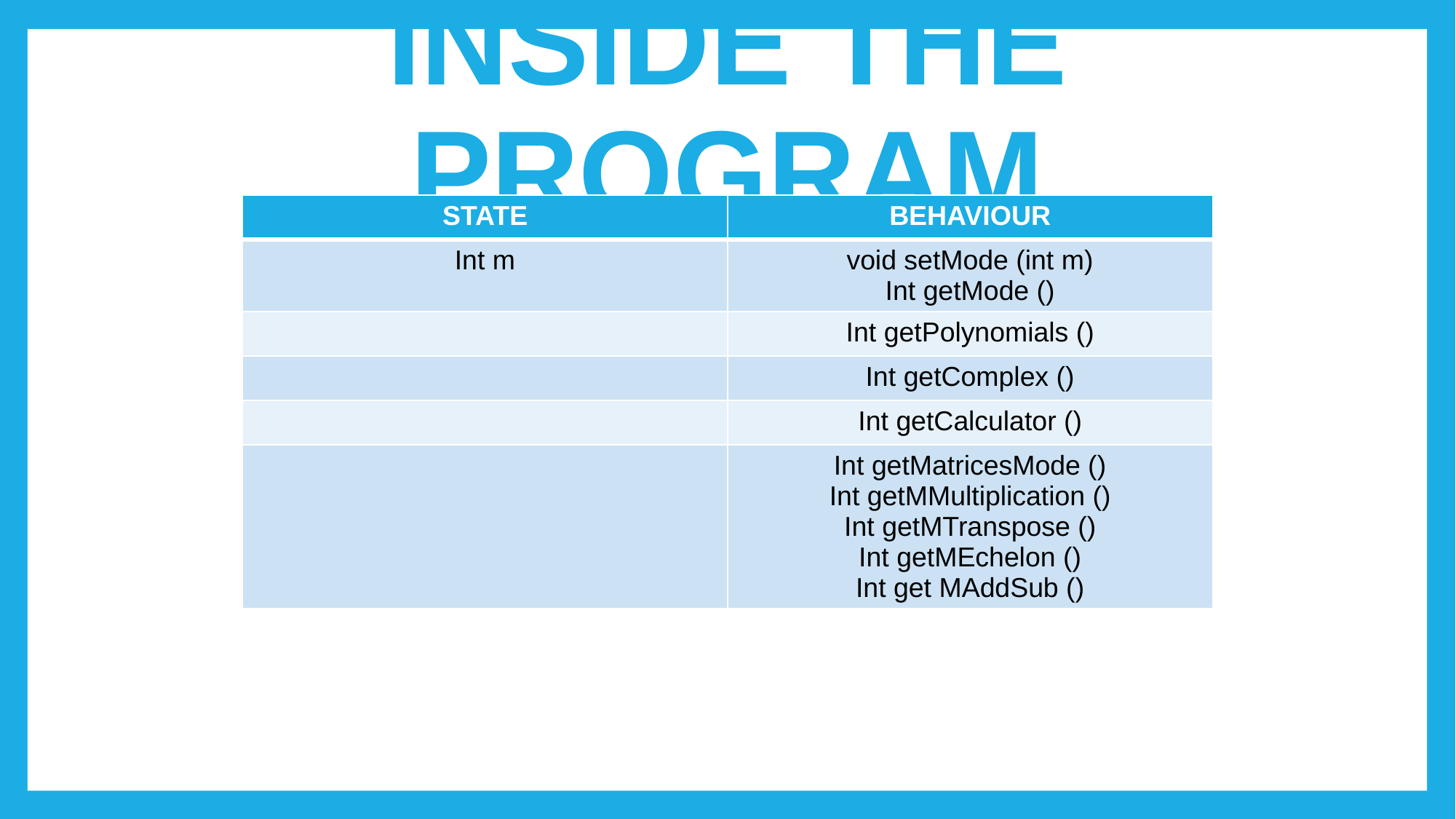

# INSIDE THE PROGRAM
| STATE | BEHAVIOUR |
| --- | --- |
| Int m | void setMode (int m) Int getMode () |
|  | Int getPolynomials () |
|  | Int getComplex () |
|  | Int getCalculator () |
|  | Int getMatricesMode () Int getMMultiplication () Int getMTranspose () Int getMEchelon () Int get MAddSub () |